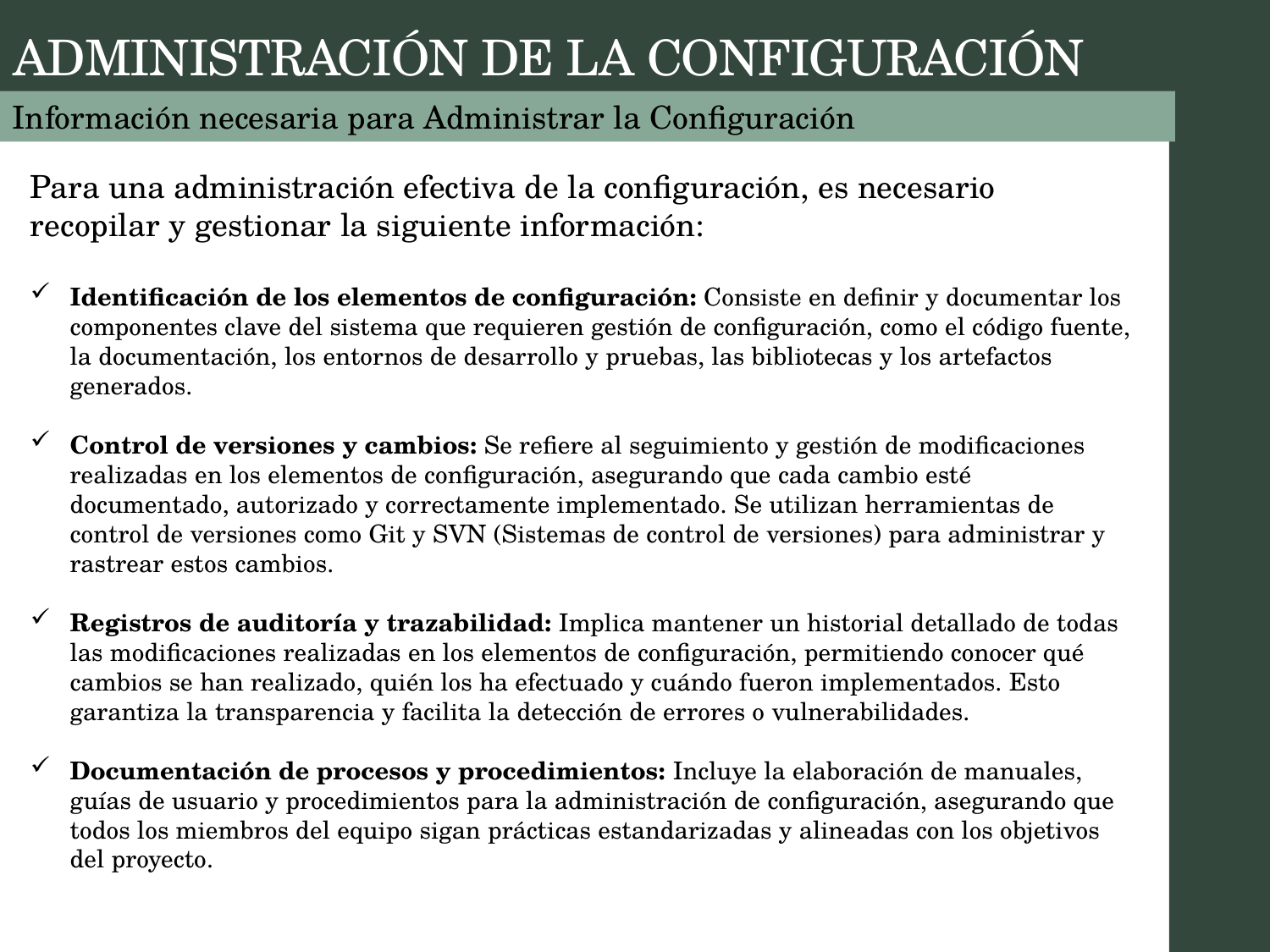

# ADMINISTRACIÓN DE LA CONFIGURACIÓN
Información necesaria para Administrar la Configuración
Para una administración efectiva de la configuración, es necesario recopilar y gestionar la siguiente información:

Identificación de los elementos de configuración: Consiste en definir y documentar los componentes clave del sistema que requieren gestión de configuración, como el código fuente, la documentación, los entornos de desarrollo y pruebas, las bibliotecas y los artefactos generados.

Control de versiones y cambios: Se refiere al seguimiento y gestión de modificaciones realizadas en los elementos de configuración, asegurando que cada cambio esté documentado, autorizado y correctamente implementado. Se utilizan herramientas de control de versiones como Git y SVN (Sistemas de control de versiones) para administrar y rastrear estos cambios.

Registros de auditoría y trazabilidad: Implica mantener un historial detallado de todas las modificaciones realizadas en los elementos de configuración, permitiendo conocer qué cambios se han realizado, quién los ha efectuado y cuándo fueron implementados. Esto garantiza la transparencia y facilita la detección de errores o vulnerabilidades.

Documentación de procesos y procedimientos: Incluye la elaboración de manuales, guías de usuario y procedimientos para la administración de configuración, asegurando que todos los miembros del equipo sigan prácticas estandarizadas y alineadas con los objetivos del proyecto.